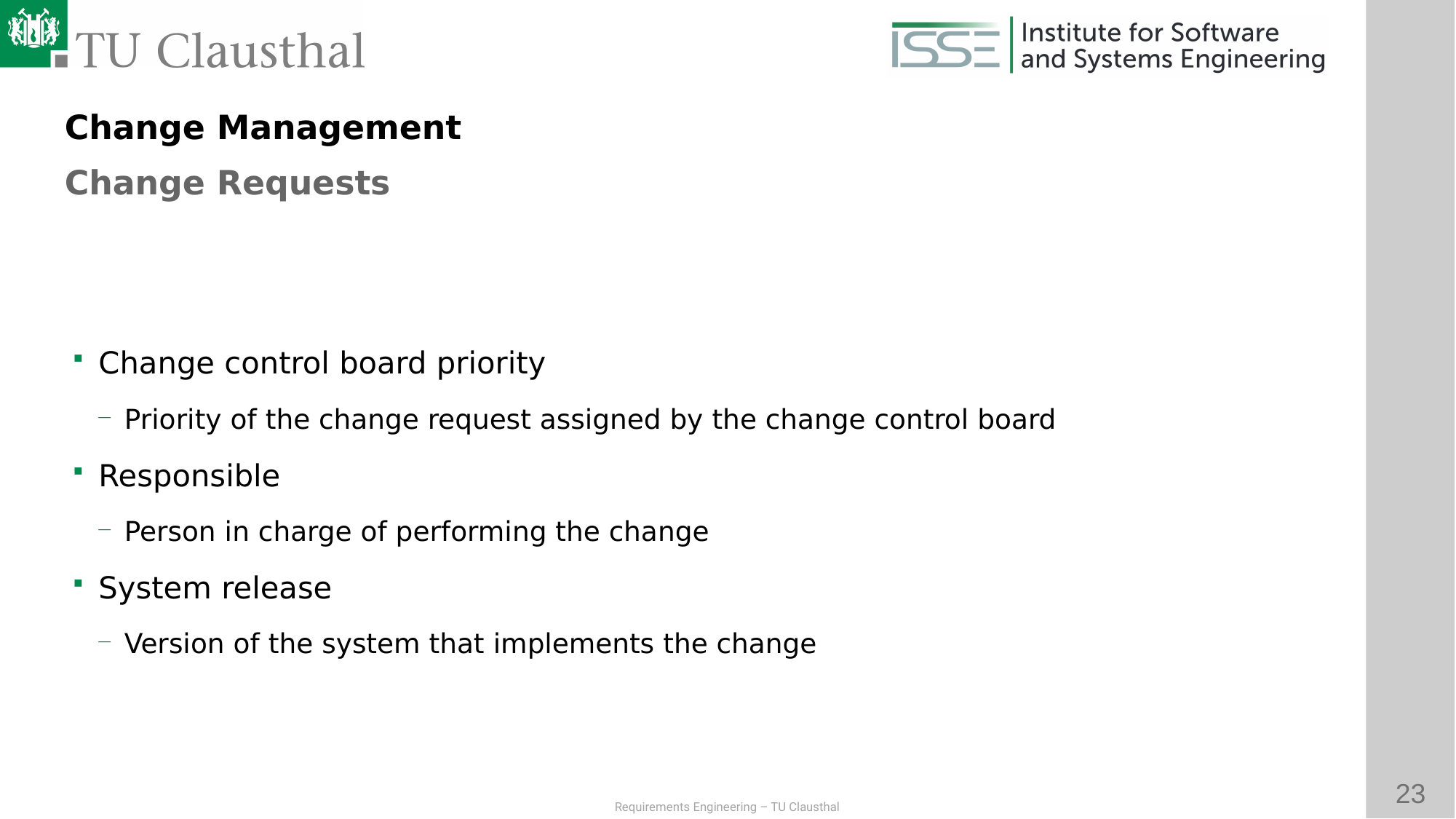

Change Management
Change Requests

# Change control board priority
Priority of the change request assigned by the change control board
Responsible
Person in charge of performing the change
System release
Version of the system that implements the change